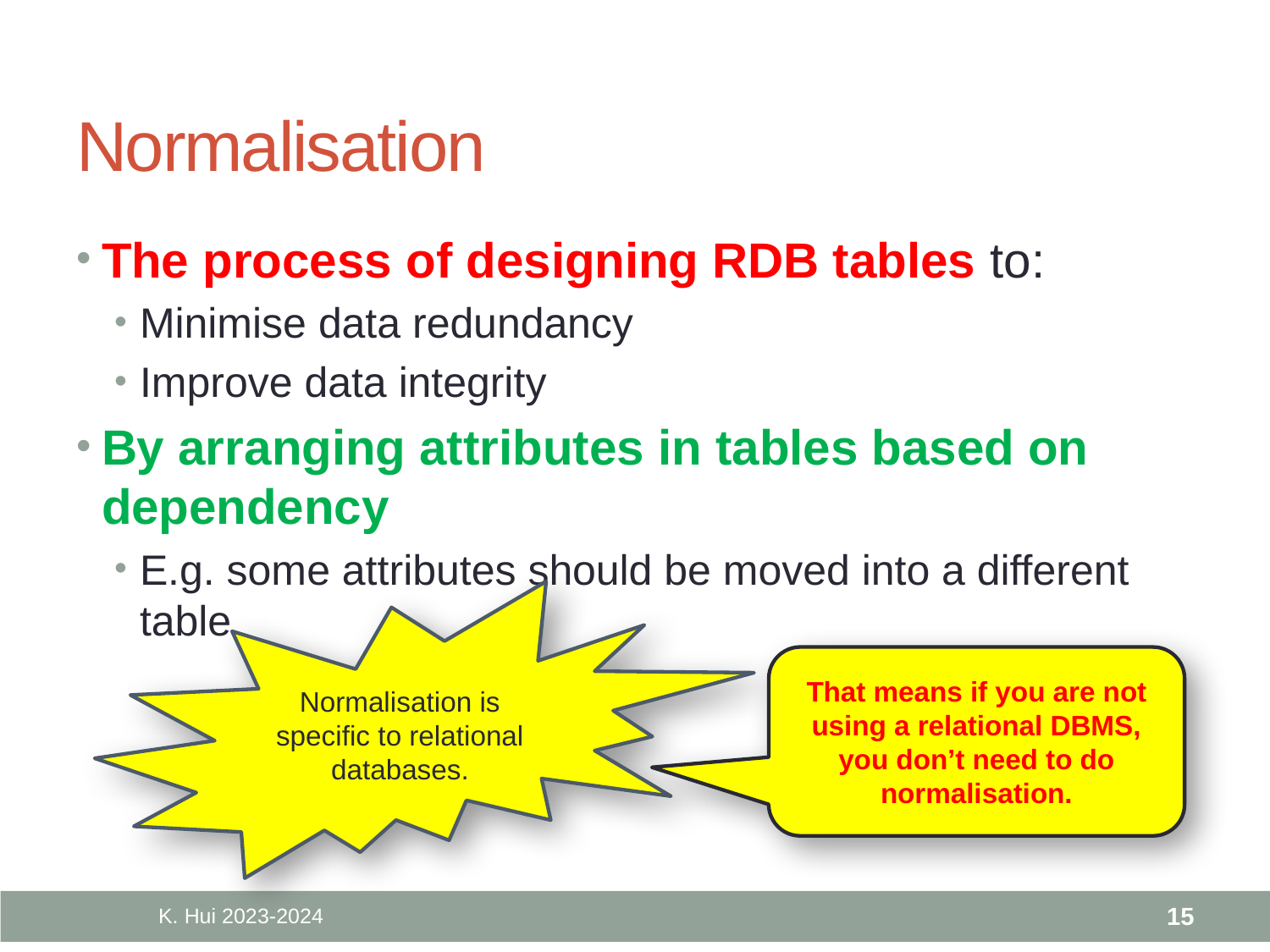

# Normalisation
The process of designing RDB tables to:
Minimise data redundancy
Improve data integrity
By arranging attributes in tables based on dependency
E.g. some attributes should be moved into a different table
Normalisation is specific to relational databases.
That means if you are not using a relational DBMS, you don’t need to do normalisation.
K. Hui 2023-2024
15